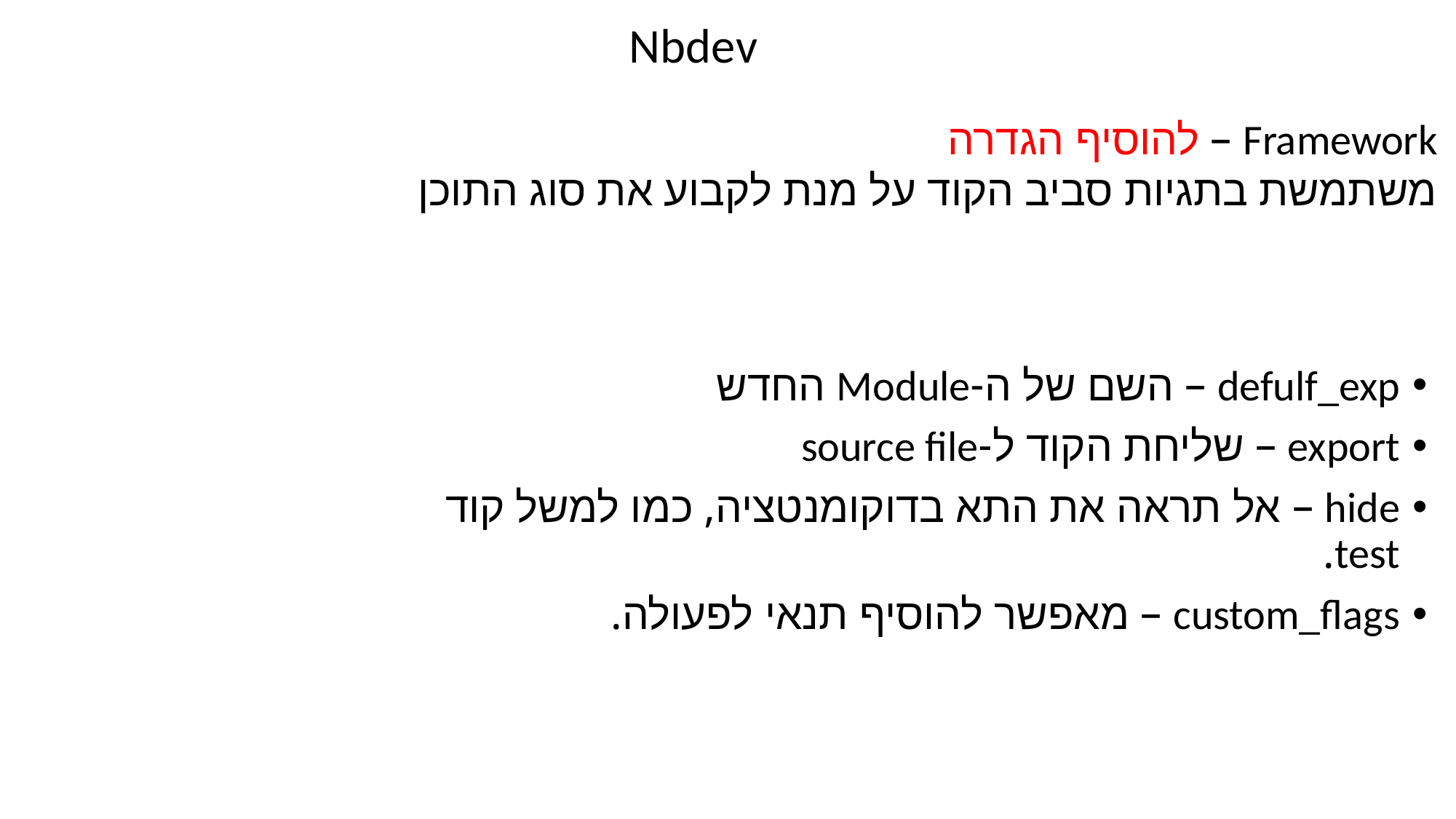

# Nbdev
Framework – להוסיף הגדרה
משתמשת בתגיות סביב הקוד על מנת לקבוע את סוג התוכן

defulf_exp – השם של ה-Module החדש
export – שליחת הקוד ל-source file
hide – אל תראה את התא בדוקומנטציה, כמו למשל קוד test.
custom_flags – מאפשר להוסיף תנאי לפעולה.